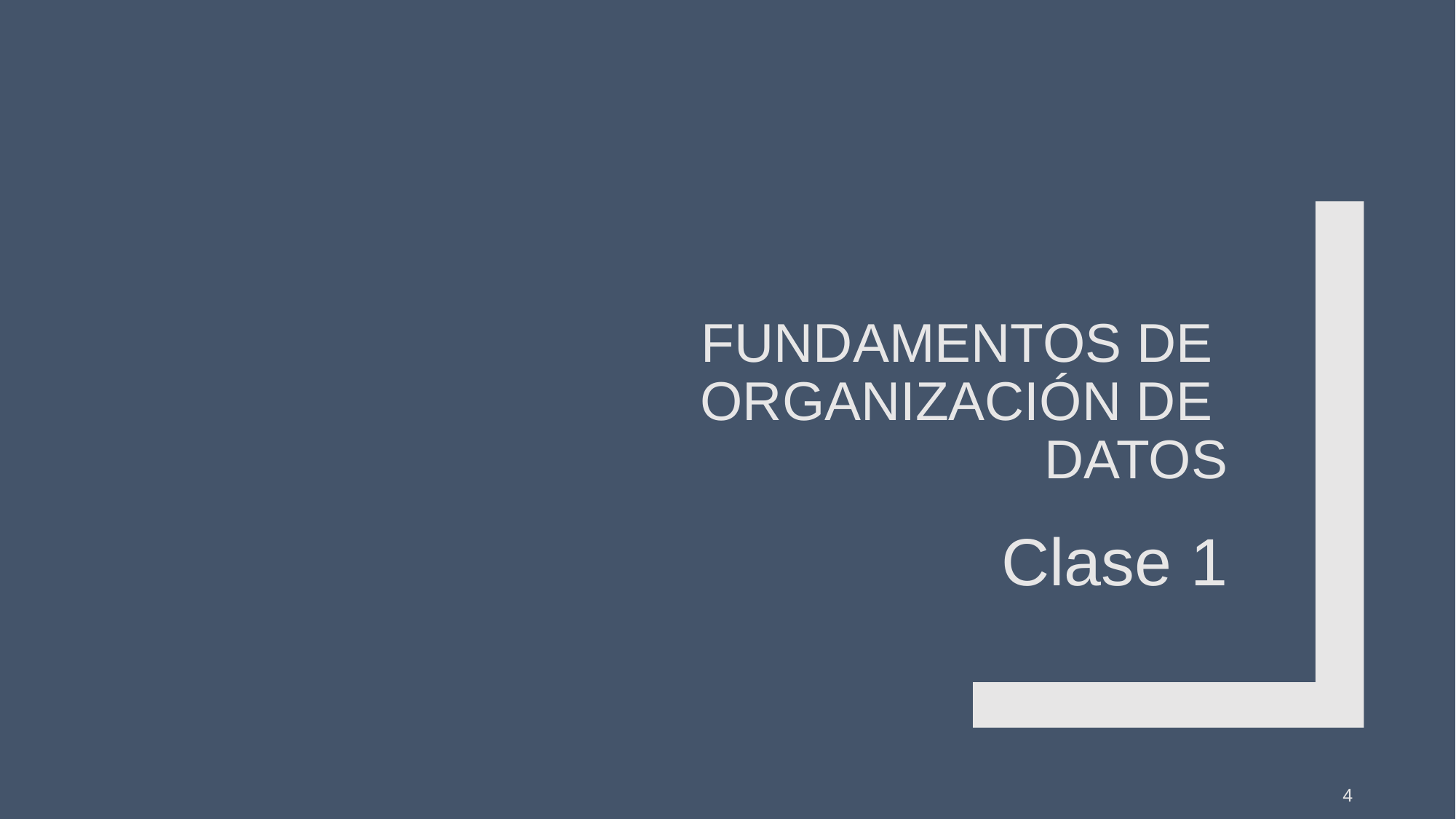

# FUNDAMENTOS DE ORGANIZACIÓN DE DATOS
Clase 1
4